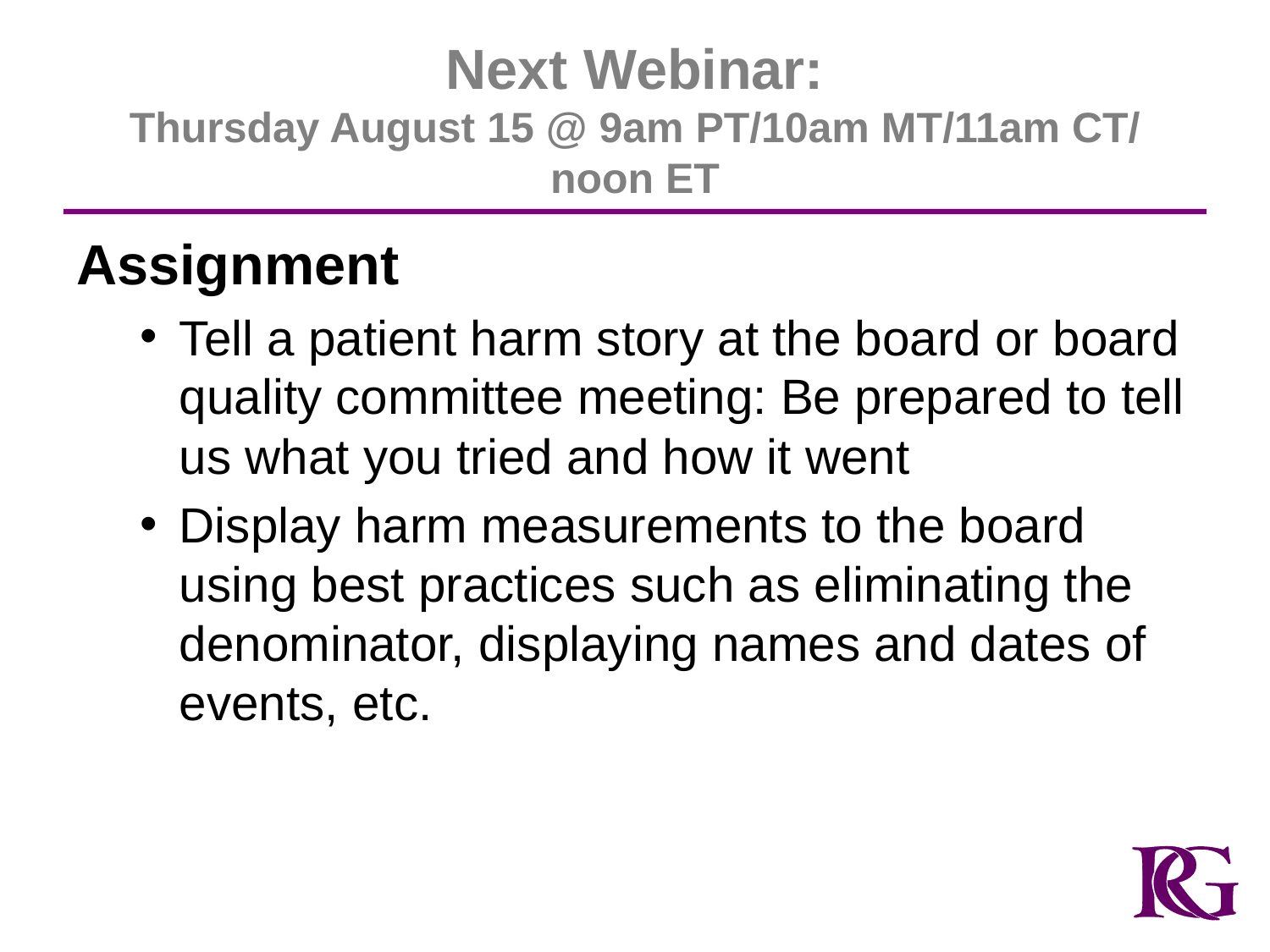

# Next Webinar: Thursday August 15 @ 9am PT/10am MT/11am CT/ noon ET
Assignment
Tell a patient harm story at the board or board quality committee meeting: Be prepared to tell us what you tried and how it went
Display harm measurements to the board using best practices such as eliminating the denominator, displaying names and dates of events, etc.